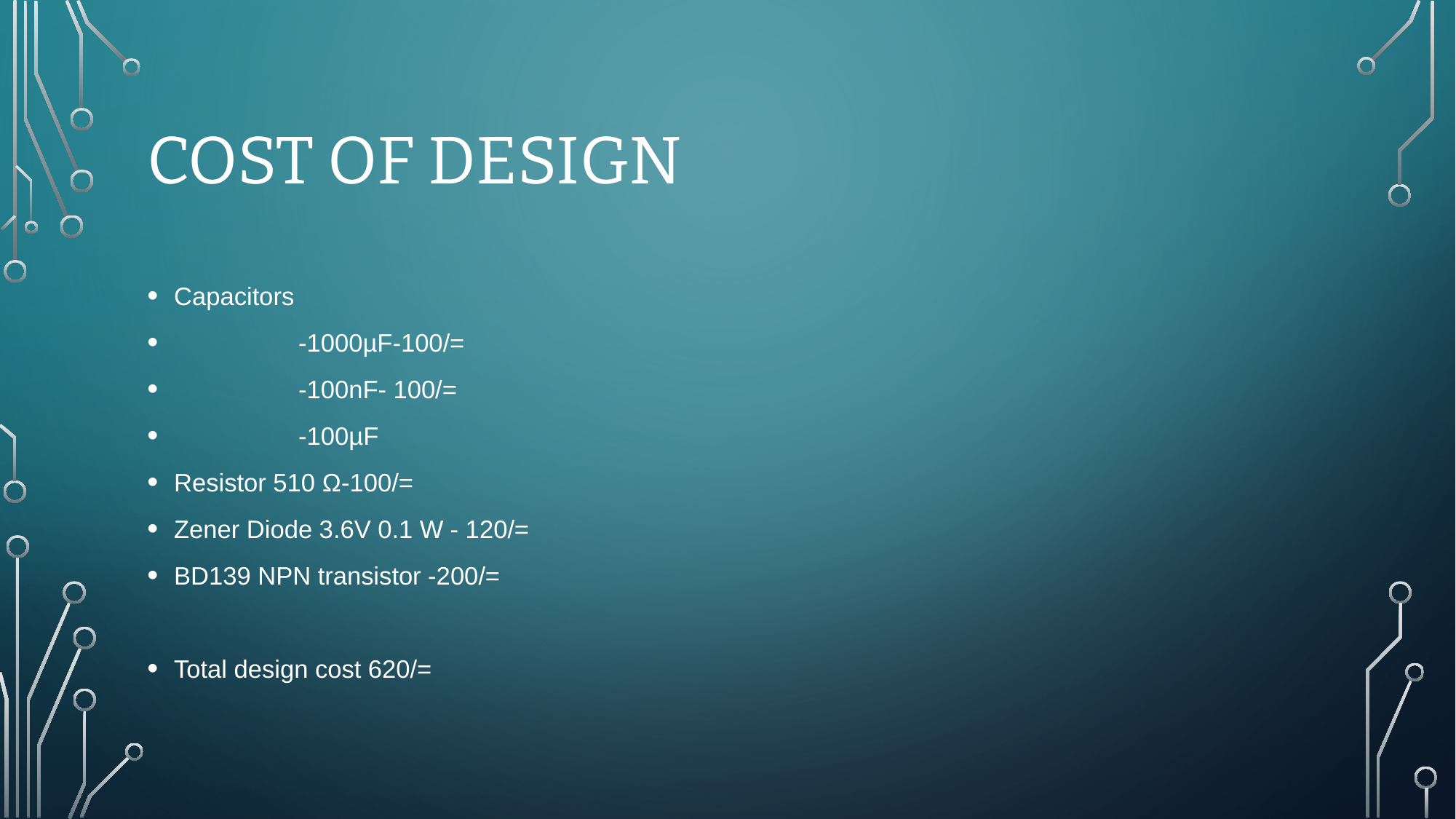

# Cost of design
Capacitors
                  -1000µF-100/=
                  -100nF- 100/=
                  -100µF
Resistor 510 Ω-100/=
Zener Diode 3.6V 0.1 W - 120/=
BD139 NPN transistor -200/=

Total design cost 620/=